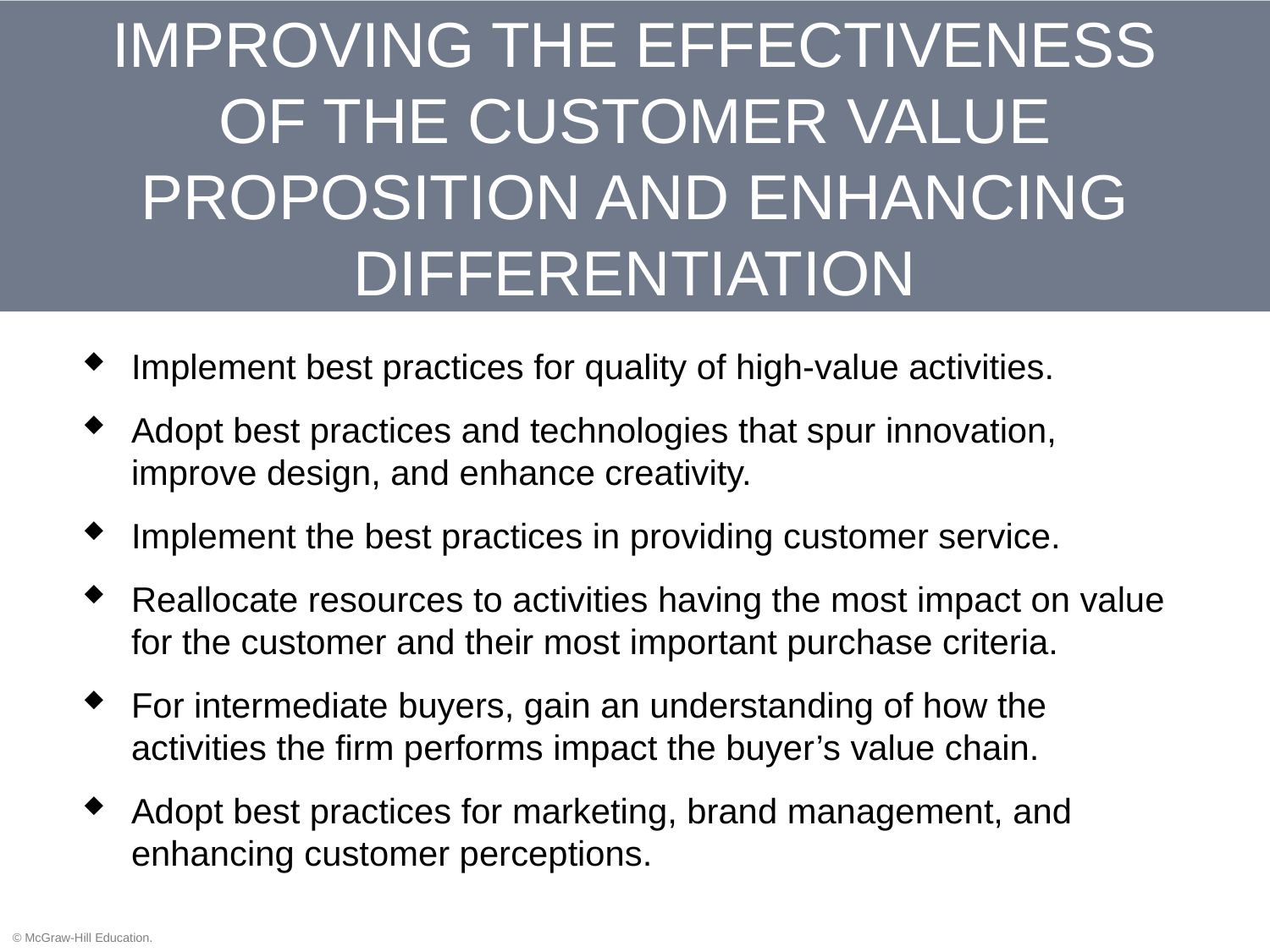

# IMPROVING THE EFFECTIVENESS OF THE CUSTOMER VALUE PROPOSITION AND ENHANCING DIFFERENTIATION
Implement best practices for quality of high-value activities.
Adopt best practices and technologies that spur innovation, improve design, and enhance creativity.
Implement the best practices in providing customer service.
Reallocate resources to activities having the most impact on value for the customer and their most important purchase criteria.
For intermediate buyers, gain an understanding of how the activities the firm performs impact the buyer’s value chain.
Adopt best practices for marketing, brand management, and enhancing customer perceptions.